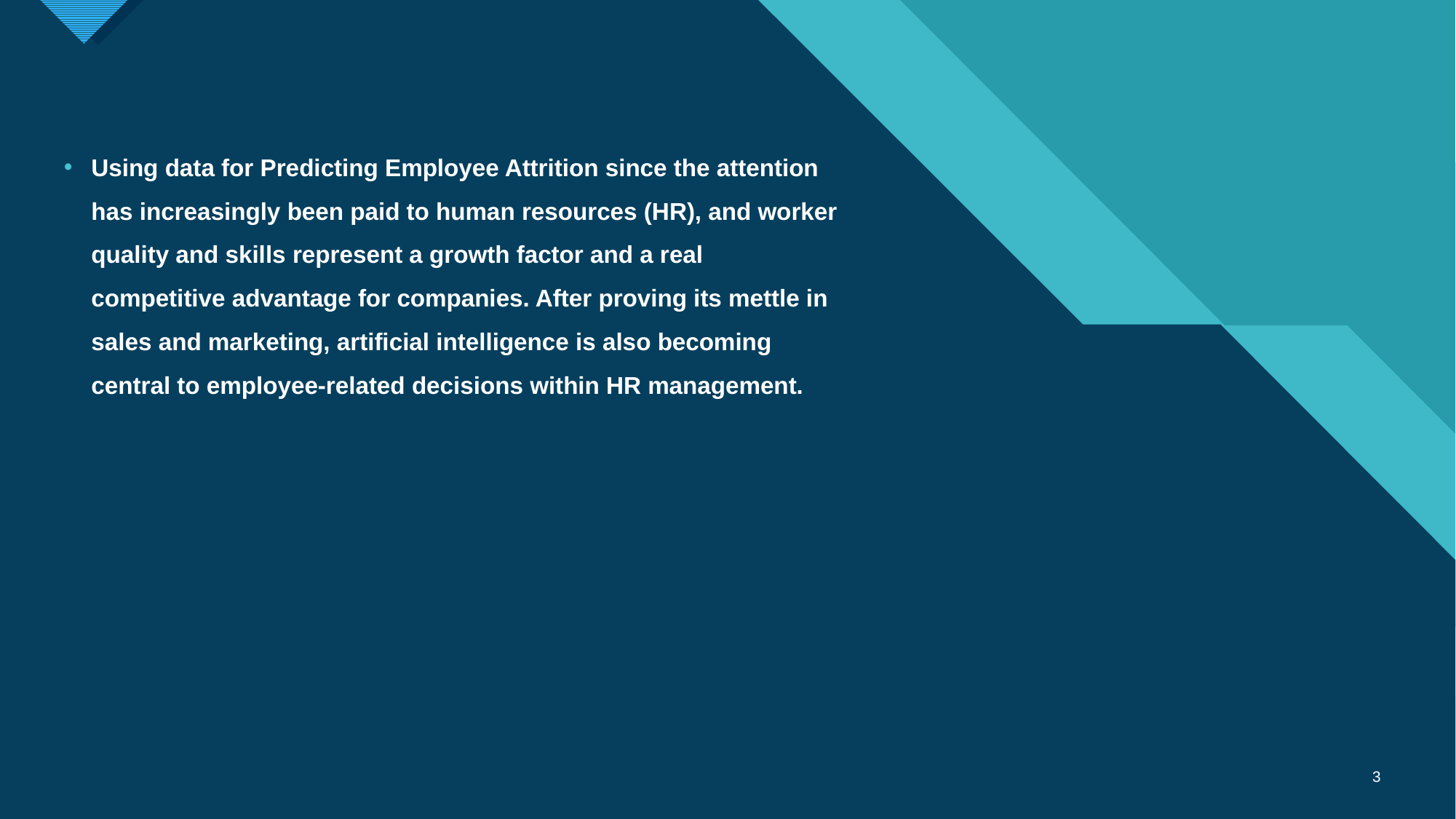

Using data for Predicting Employee Attrition since the attention has increasingly been paid to human resources (HR), and worker quality and skills represent a growth factor and a real competitive advantage for companies. After proving its mettle in sales and marketing, artificial intelligence is also becoming central to employee-related decisions within HR management.
3